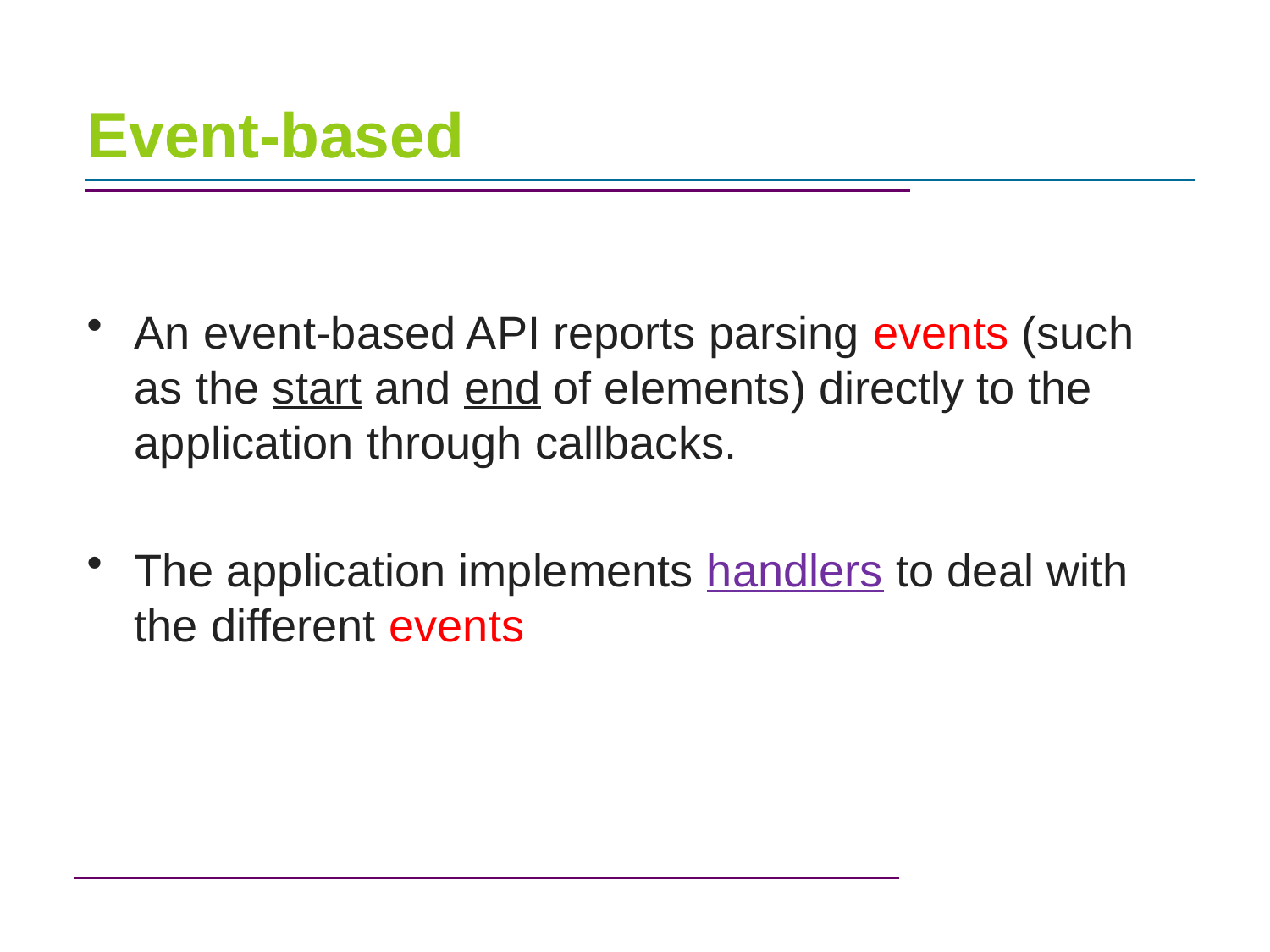

# Event-based

An event-based API reports parsing events (such as the start and end of elements) directly to the application through callbacks.

The application implements handlers to deal with the different events